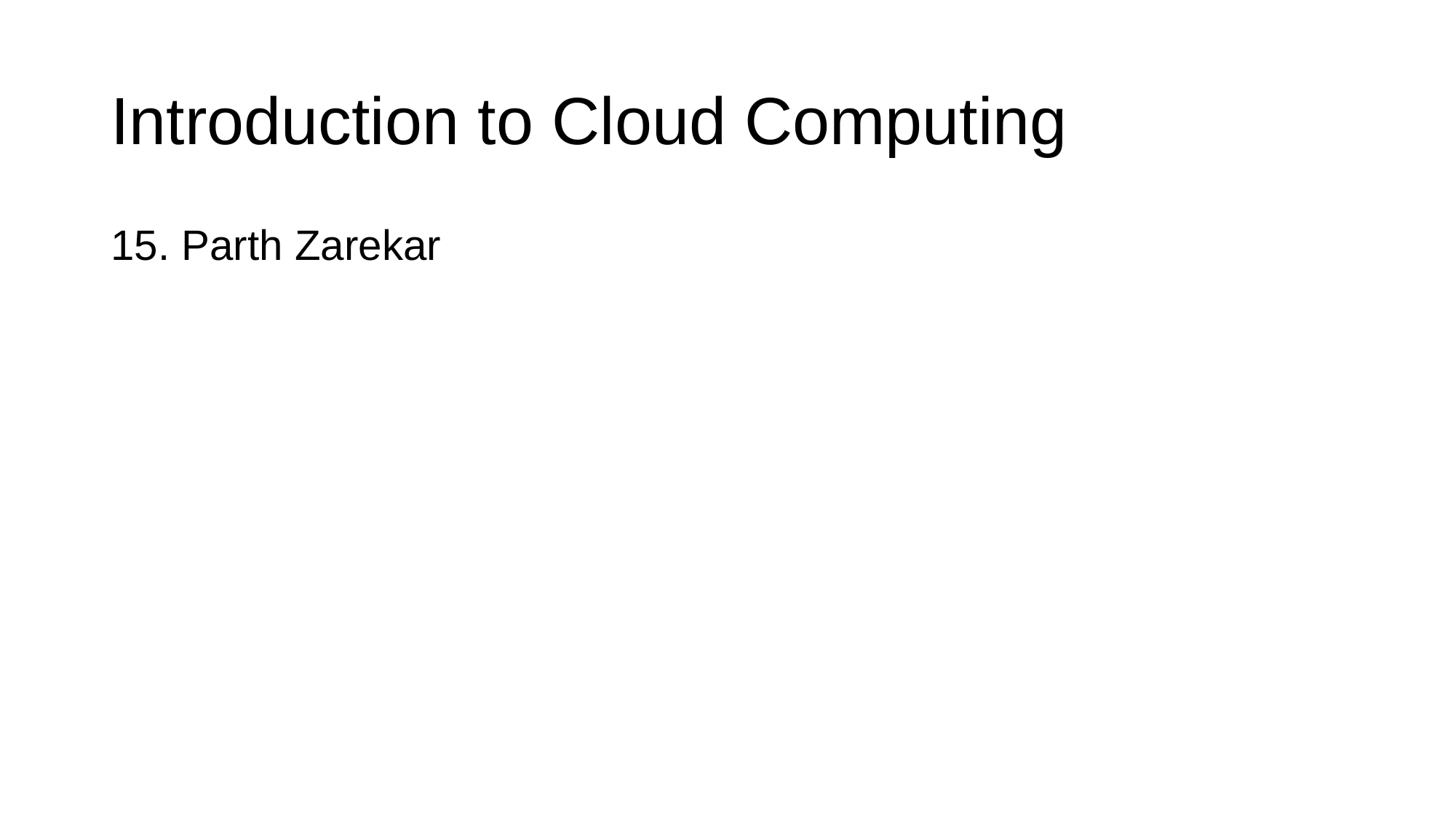

# Introduction to Cloud Computing
15. Parth Zarekar